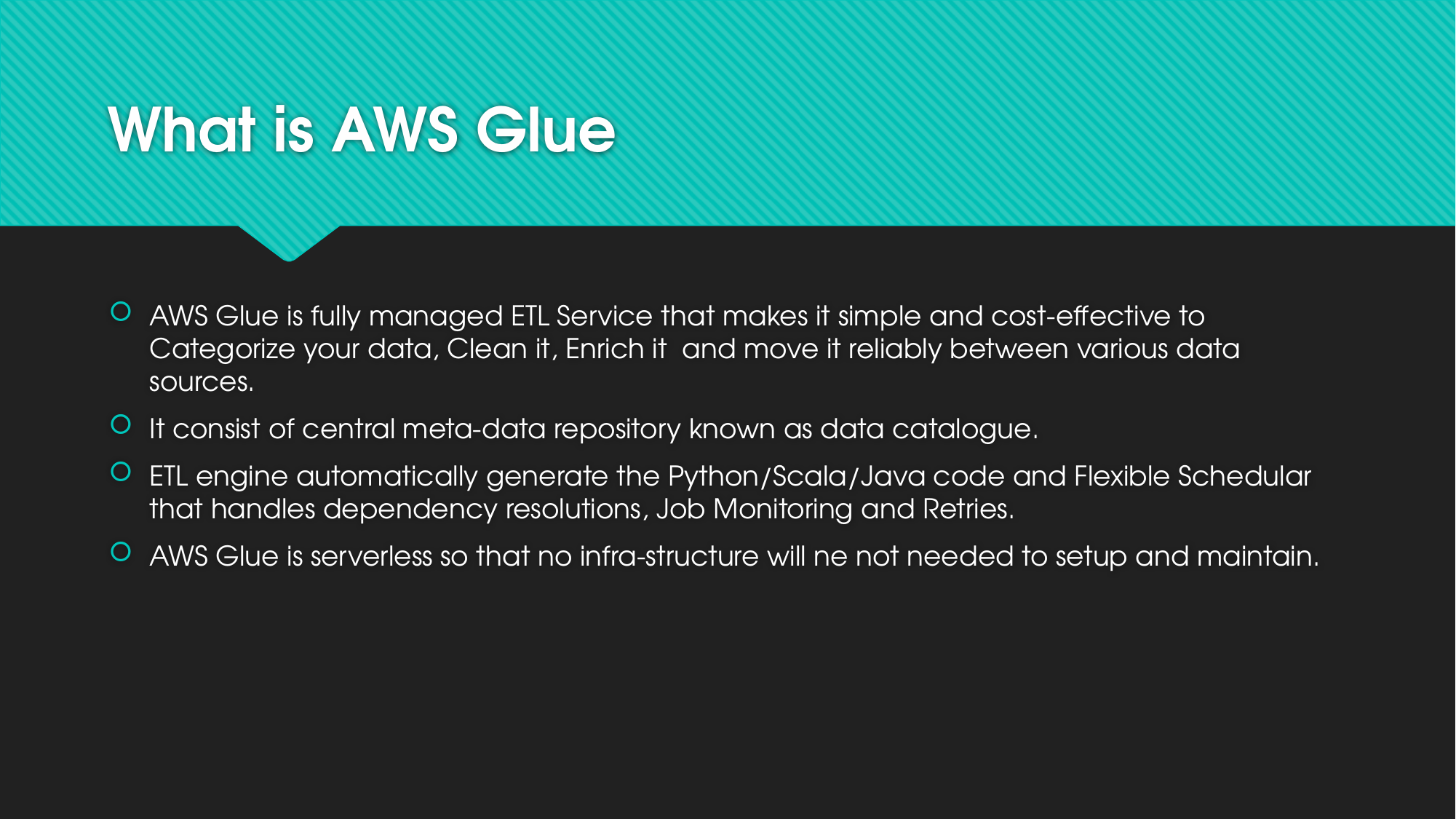

# What is AWS Glue
AWS Glue is fully managed ETL Service that makes it simple and cost-effective to Categorize your data, Clean it, Enrich it  and move it reliably between various data sources.
It consist of central meta-data repository known as data catalogue.
ETL engine automatically generate the Python/Scala/Java code and Flexible Schedular that handles dependency resolutions, Job Monitoring and Retries.
AWS Glue is serverless so that no infra-structure will ne not needed to setup and maintain.